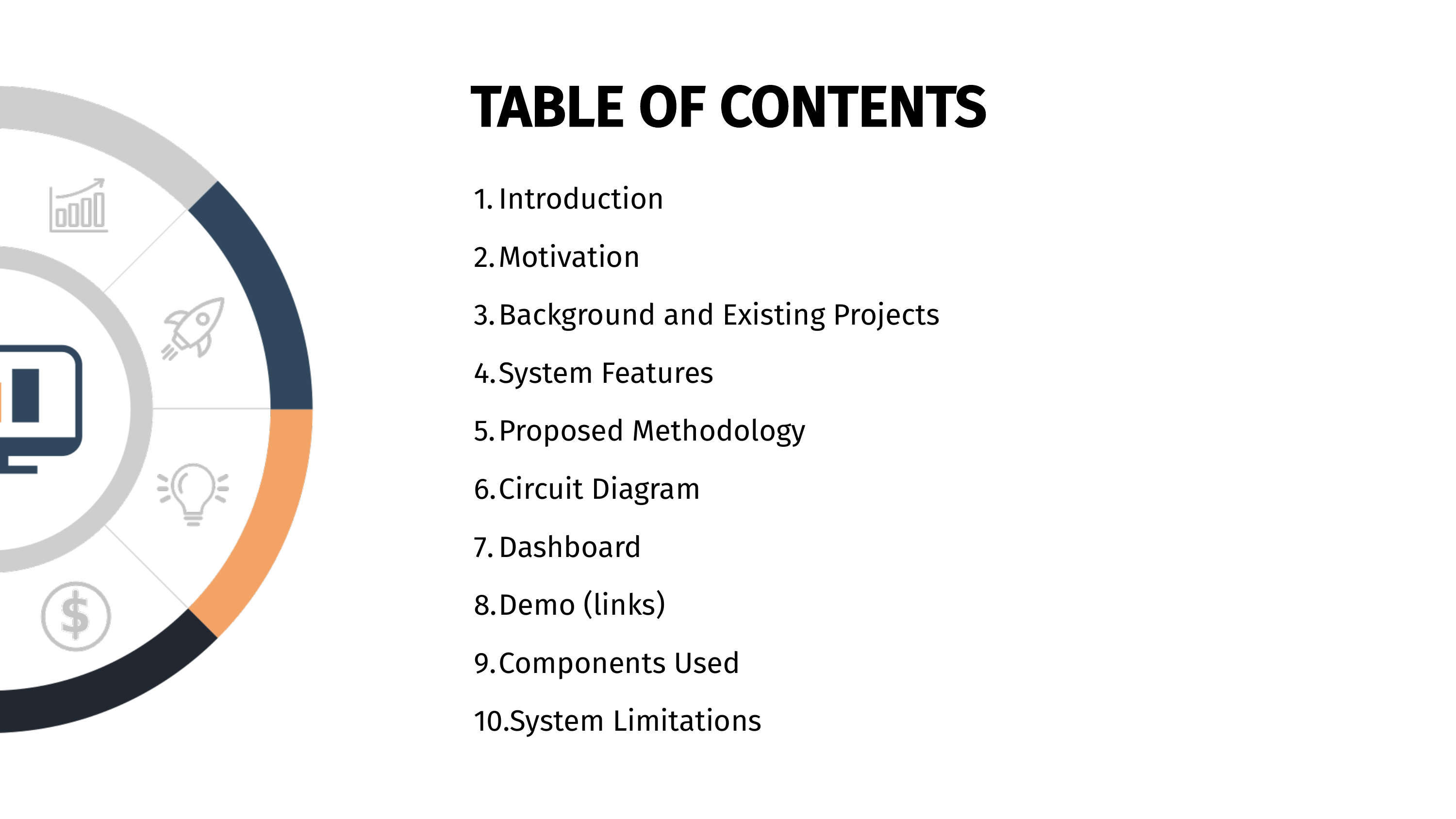

TABLE OF CONTENTS

Introduction
Motivation
Background and Existing Projects
System Features
Proposed Methodology
Circuit Diagram
Dashboard
Demo (links)
Components Used
System Limitations